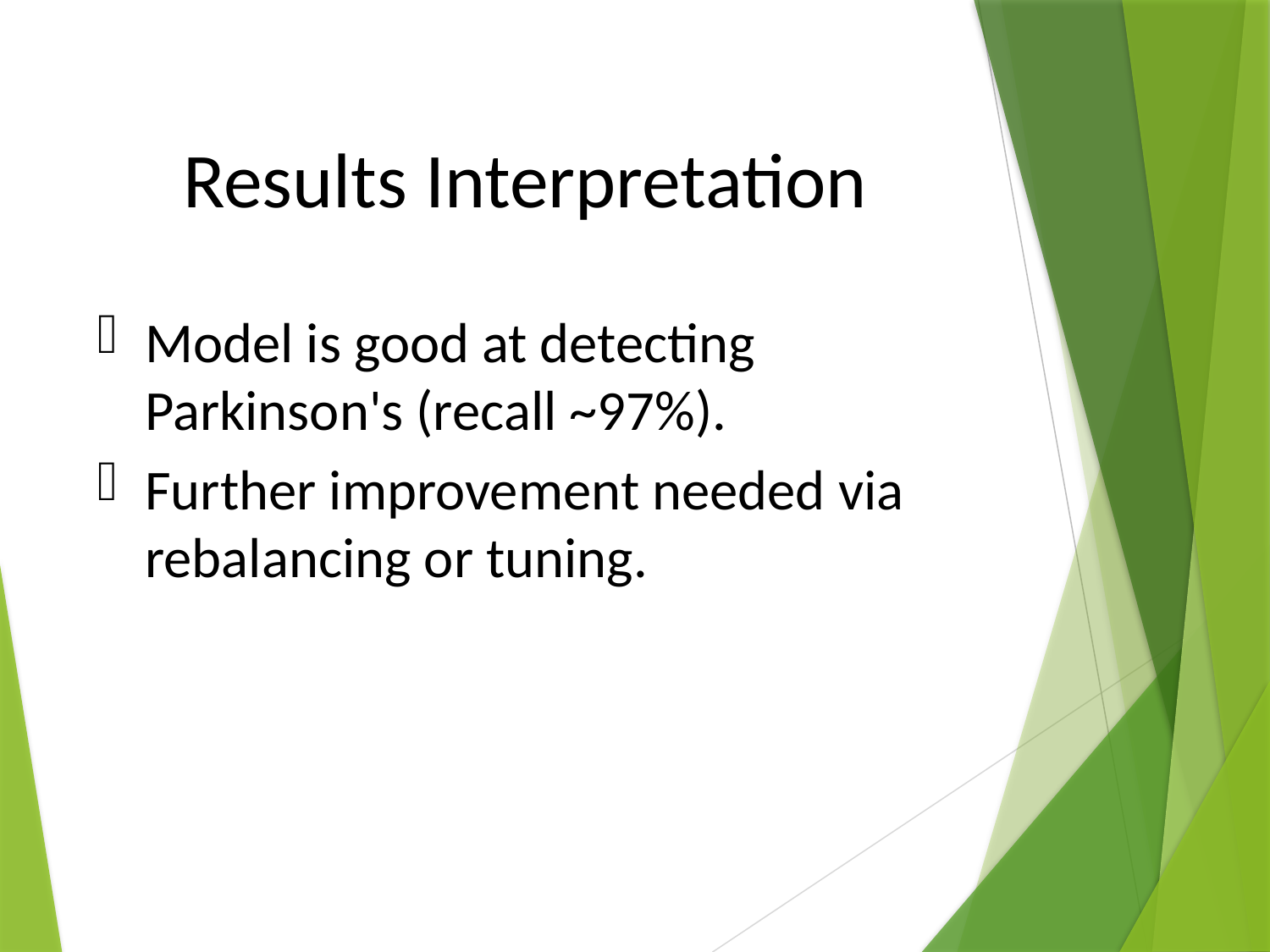

# Results Interpretation
Model is good at detecting Parkinson's (recall ~97%).
Further improvement needed via rebalancing or tuning.